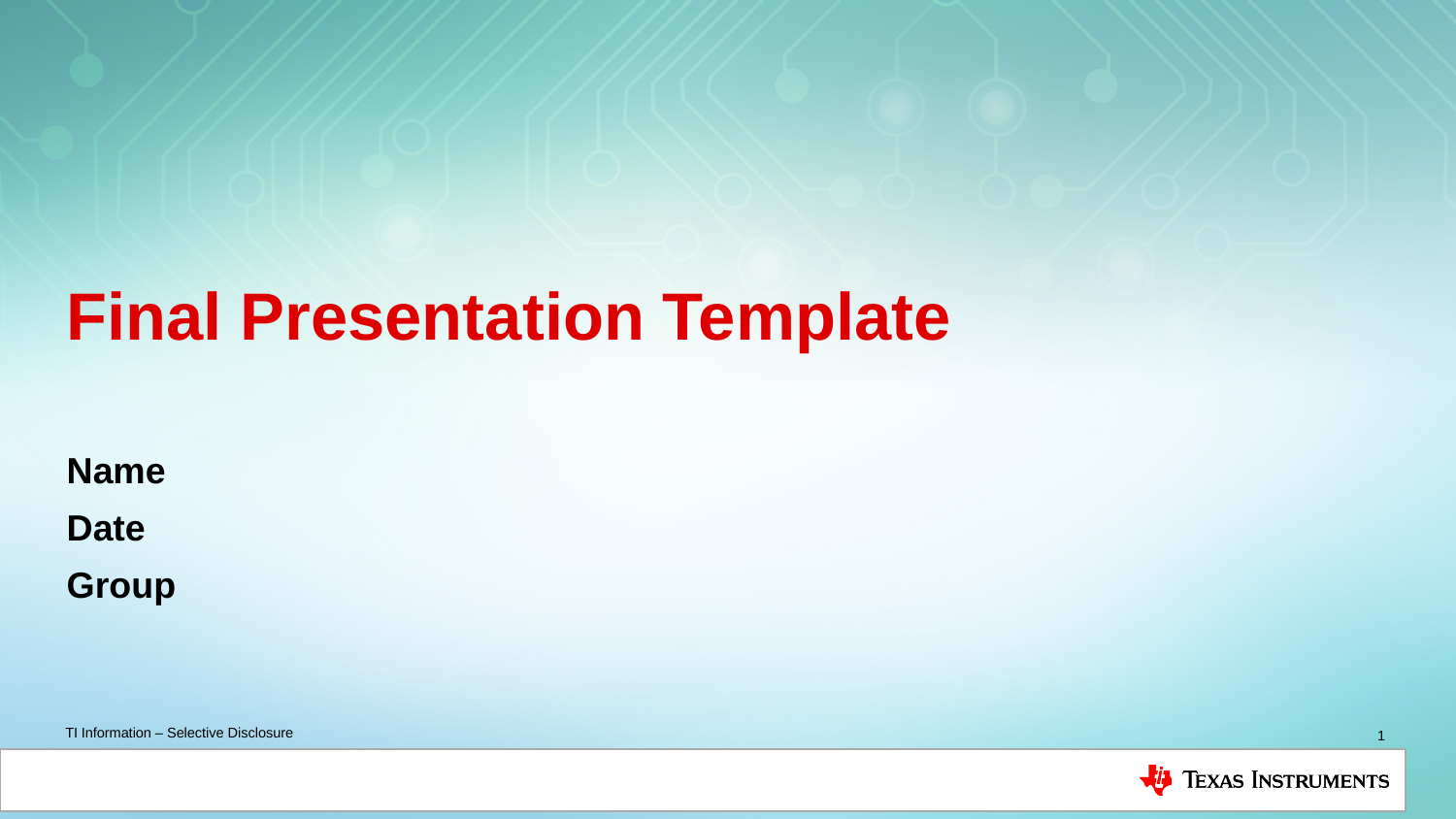

# Final Presentation Template
Name
Date
Group

1